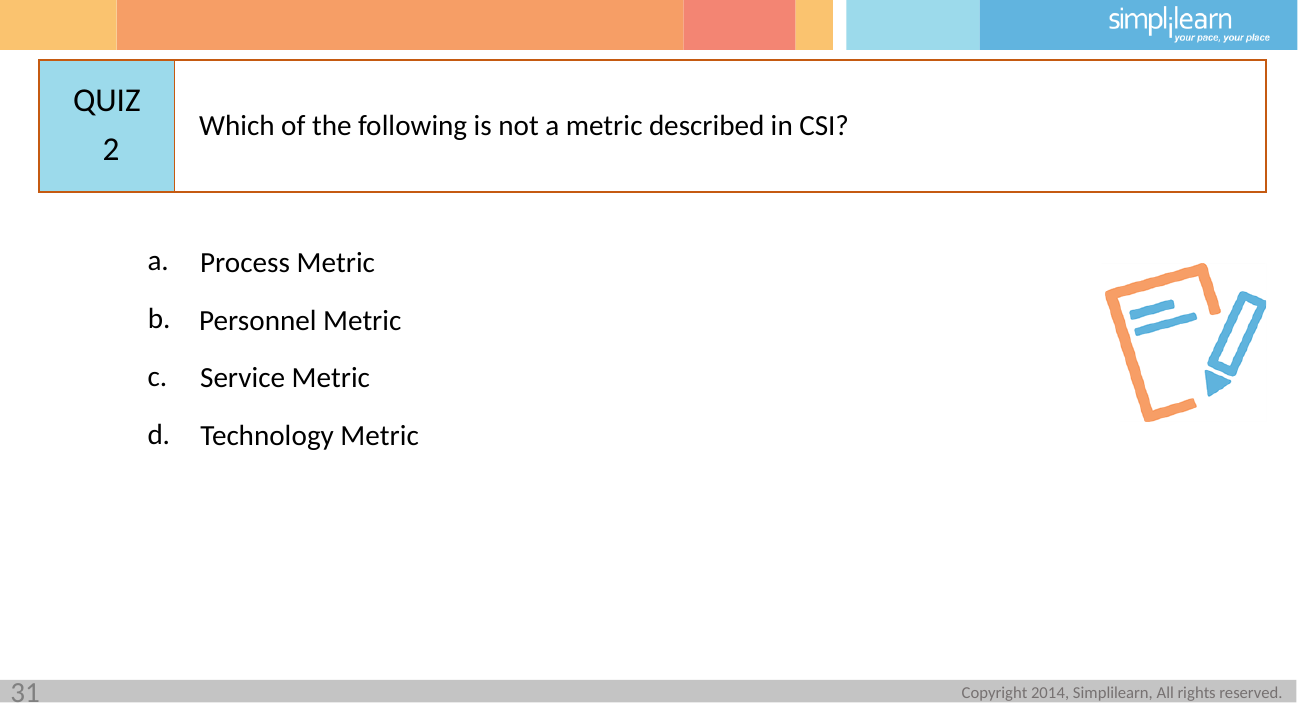

Which of the following is not a metric described in CSI?
2
Process Metric

Personnel Metric

Service Metric

Technology Metric